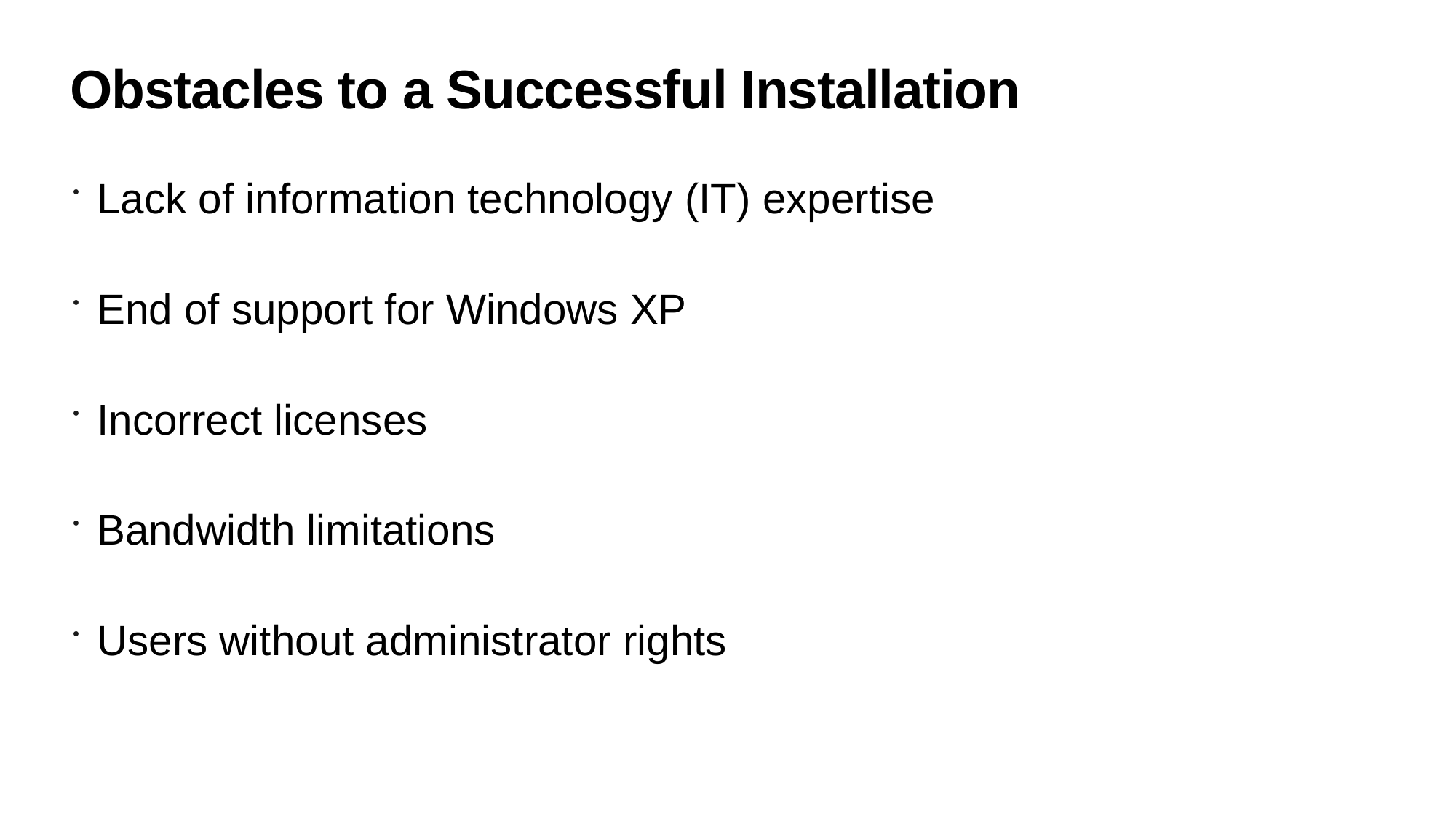

# Obstacles to a Successful Installation
Lack of information technology (IT) expertise
End of support for Windows XP
Incorrect licenses
Bandwidth limitations
Users without administrator rights